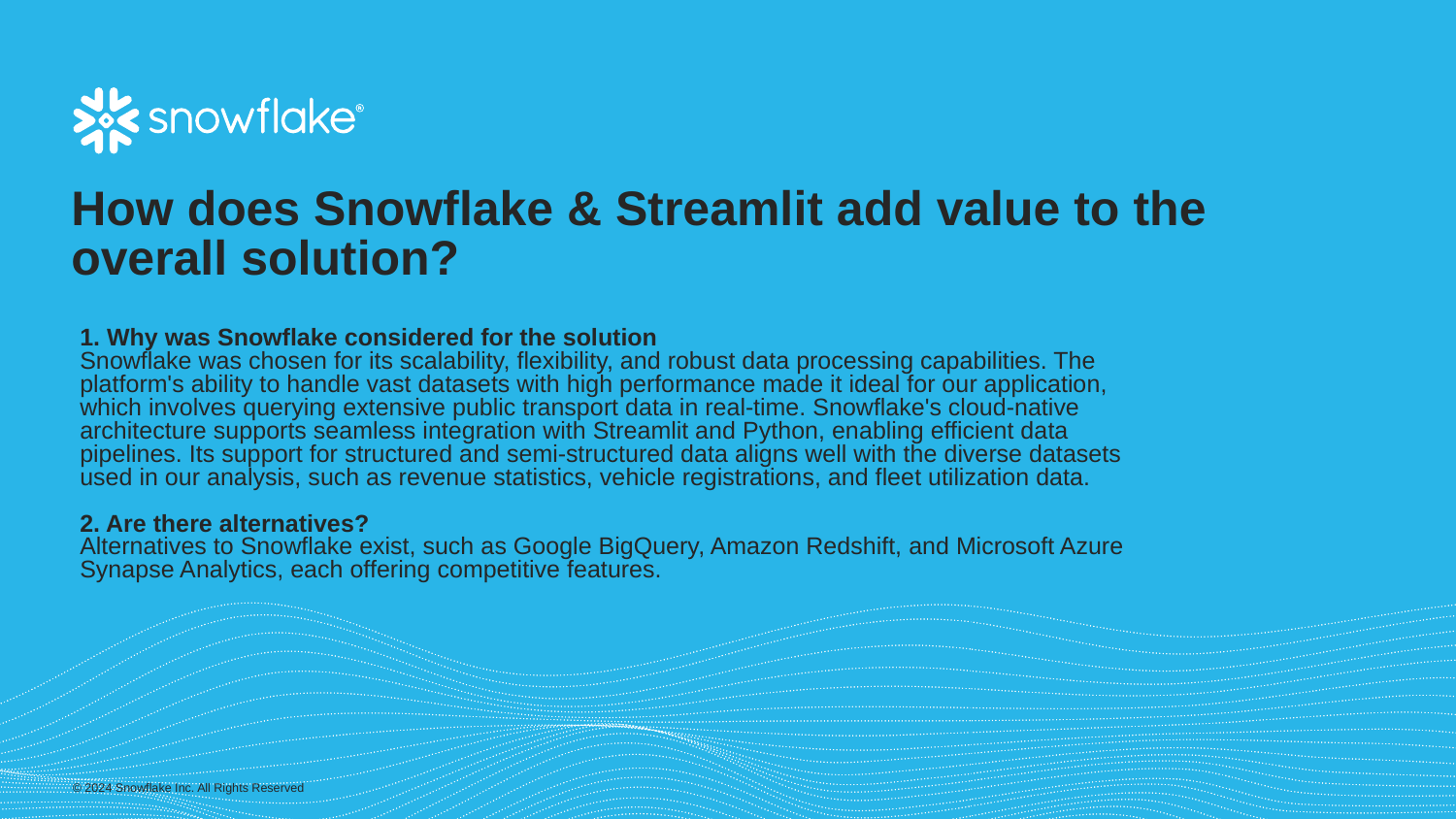

How does Snowflake & Streamlit add value to the overall solution?
# 1. Why was Snowflake considered for the solution Snowflake was chosen for its scalability, flexibility, and robust data processing capabilities. The platform's ability to handle vast datasets with high performance made it ideal for our application, which involves querying extensive public transport data in real-time. Snowflake's cloud-native architecture supports seamless integration with Streamlit and Python, enabling efficient data pipelines. Its support for structured and semi-structured data aligns well with the diverse datasets used in our analysis, such as revenue statistics, vehicle registrations, and fleet utilization data. 2. Are there alternatives? Alternatives to Snowflake exist, such as Google BigQuery, Amazon Redshift, and Microsoft Azure Synapse Analytics, each offering competitive features.